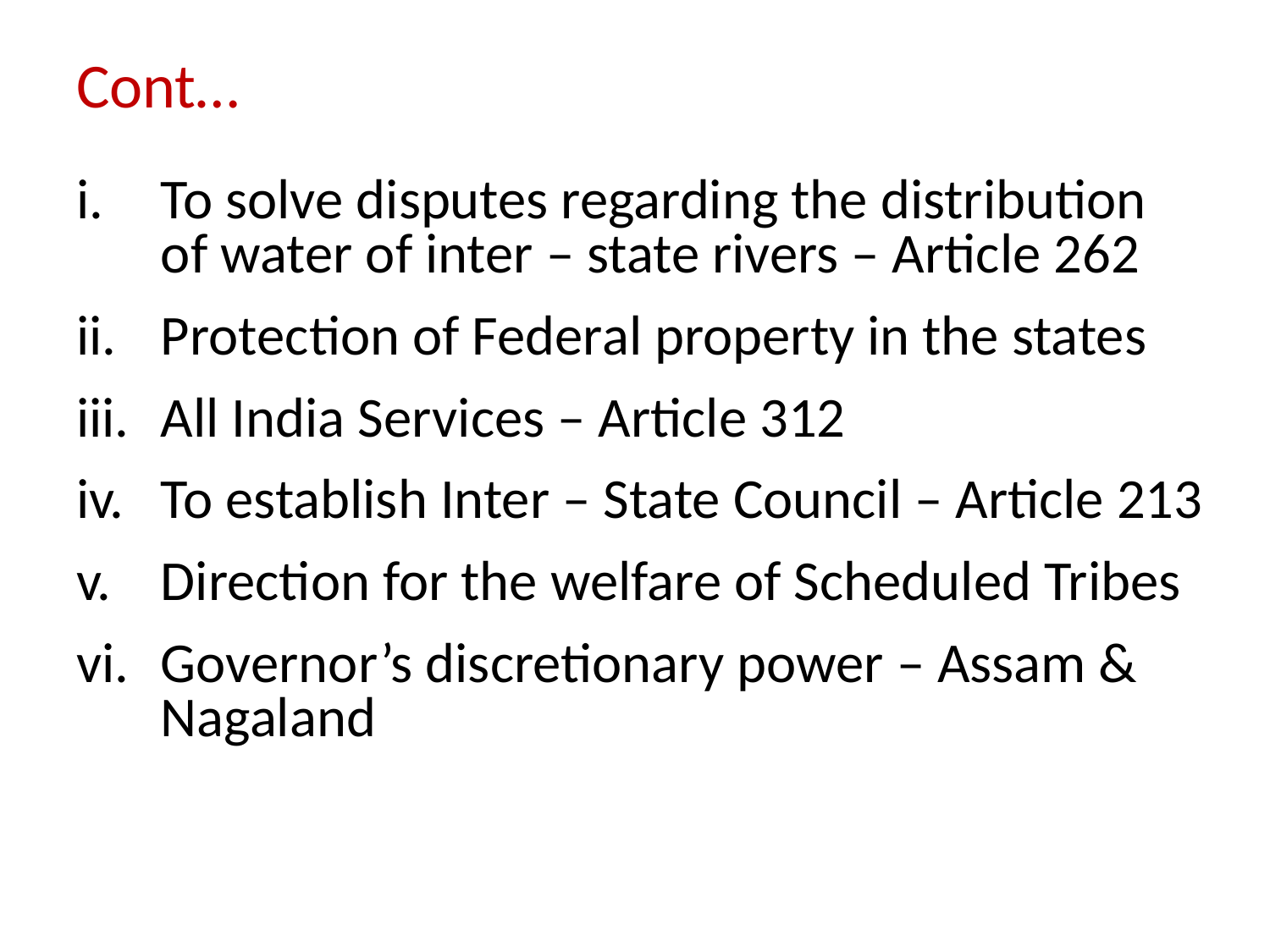

# Cont…
To solve disputes regarding the distribution of water of inter – state rivers – Article 262

Protection of Federal property in the states

All India Services – Article 312

To establish Inter – State Council – Article 213

Direction for the welfare of Scheduled Tribes

Governor’s discretionary power – Assam & Nagaland